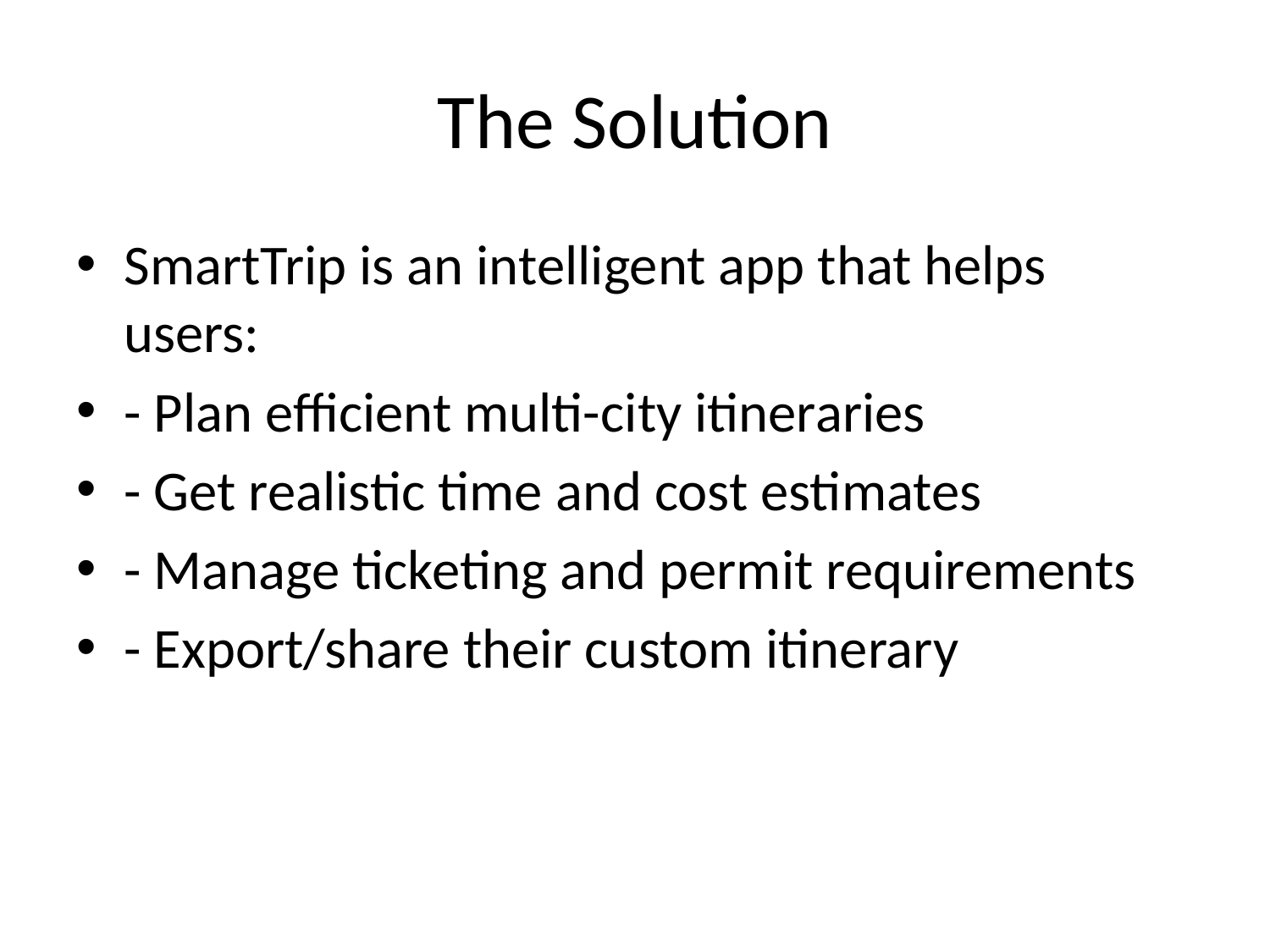

# The Solution
SmartTrip is an intelligent app that helps users:
- Plan efficient multi-city itineraries
- Get realistic time and cost estimates
- Manage ticketing and permit requirements
- Export/share their custom itinerary